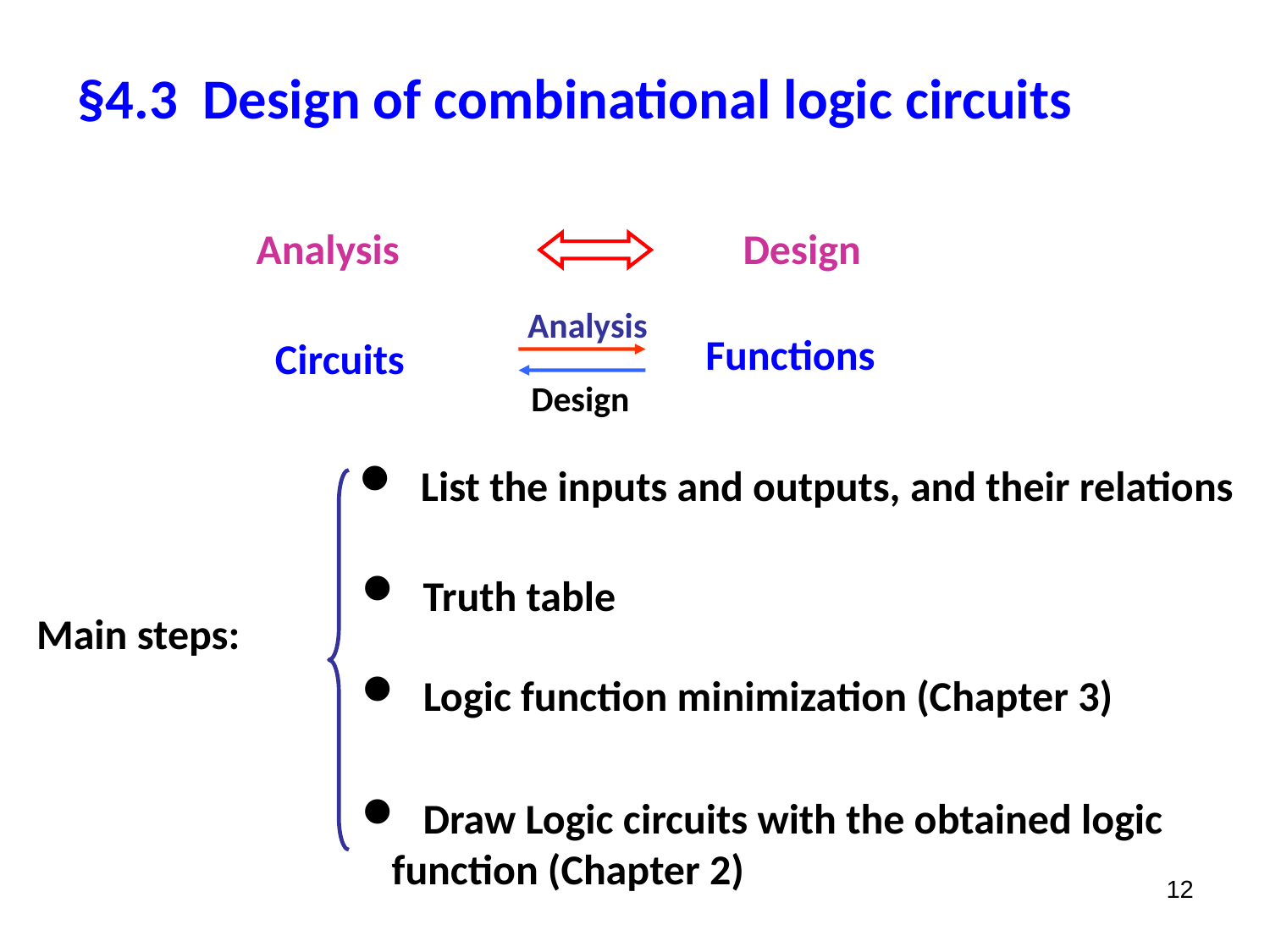

§4.3  Design of combinational logic circuits
Analysis
Design

Analysis
Functions
Circuits

Design
  List the inputs and outputs, and their relations

  Truth table
Main steps:
  Logic function minimization (Chapter 3)
  Draw Logic circuits with the obtained logic function (Chapter 2)
12